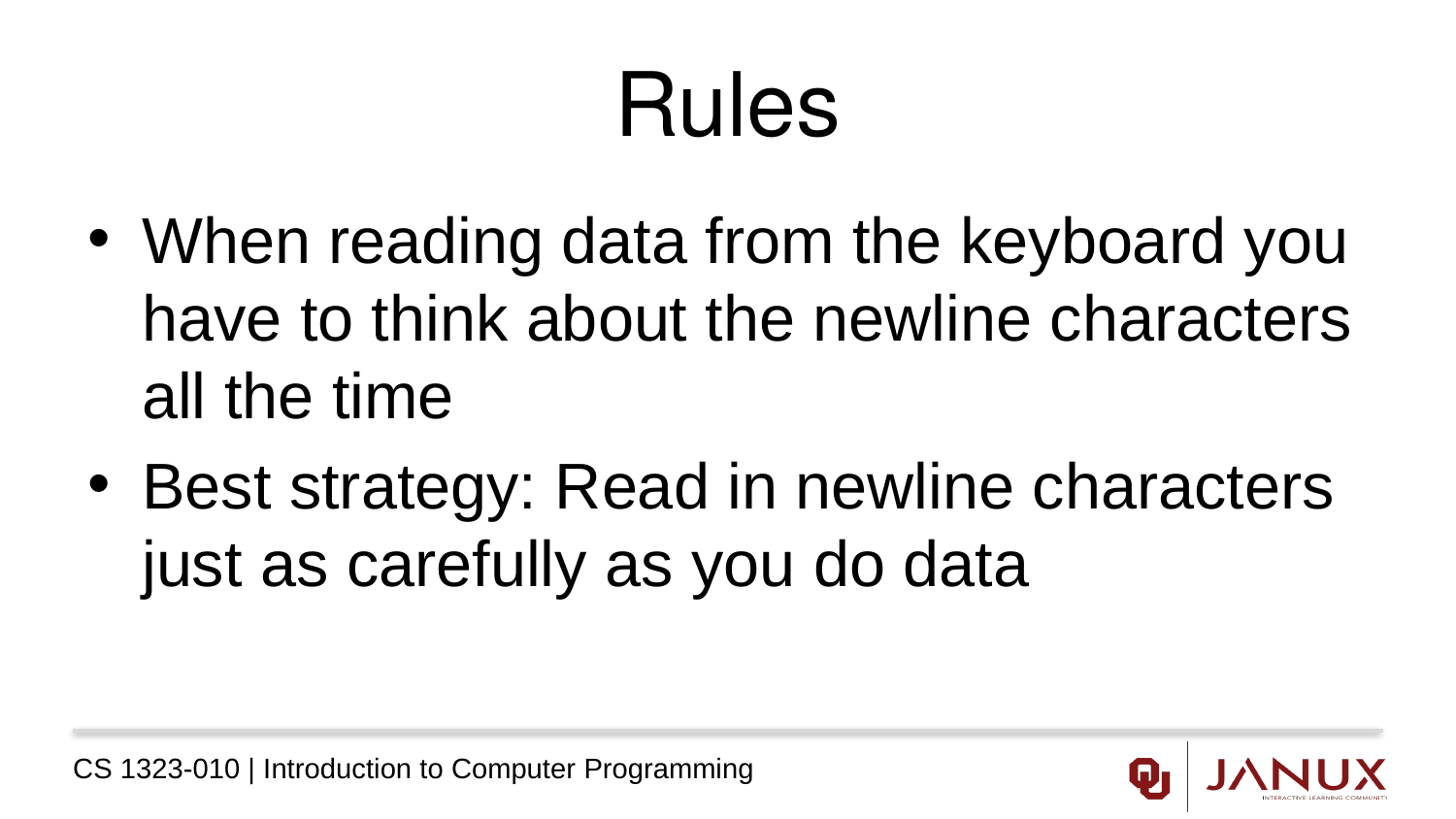

# Rules
When reading data from the keyboard you have to think about the newline characters all the time
Best strategy: Read in newline characters just as carefully as you do data